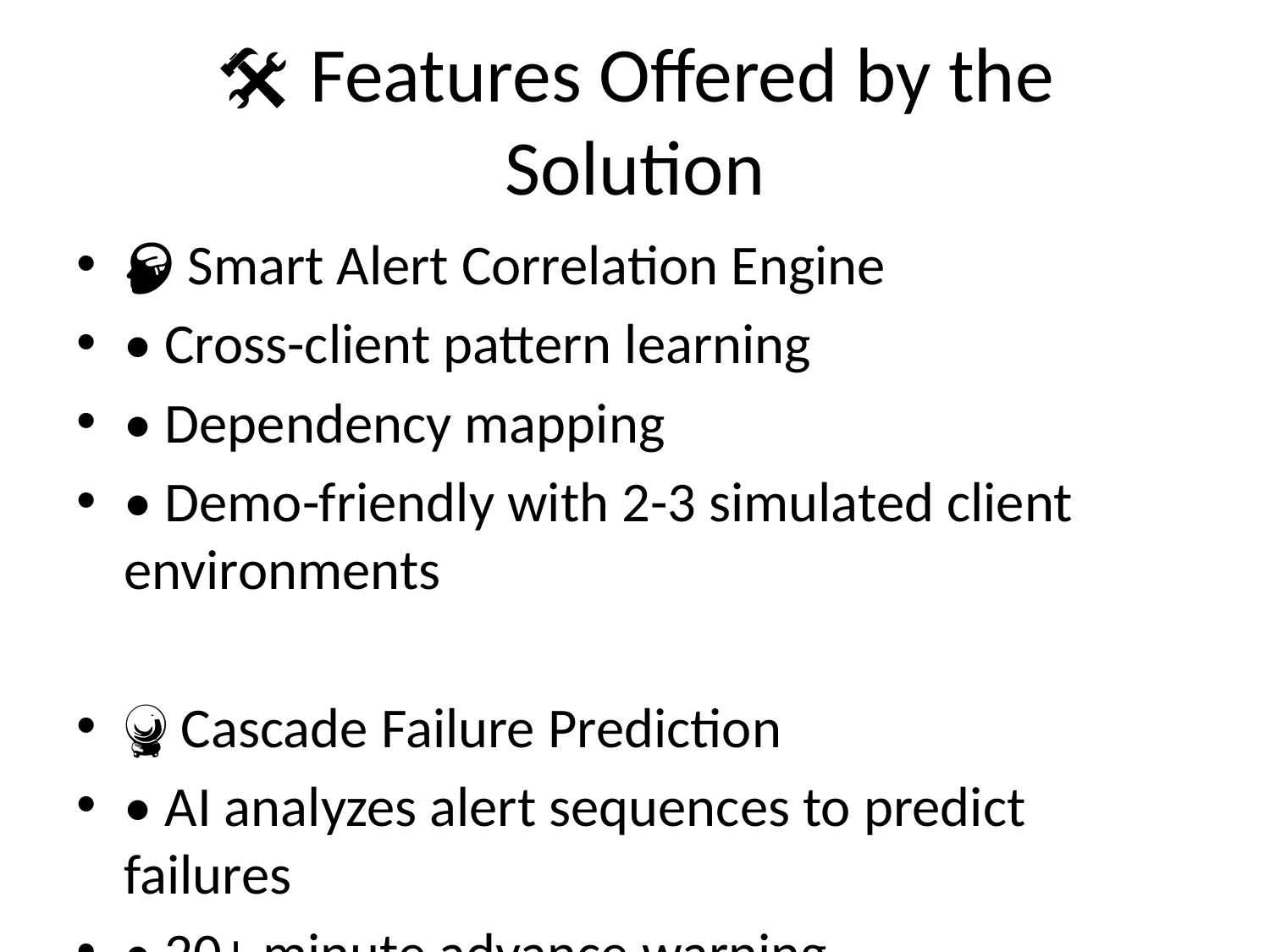

# 🛠️ Features Offered by the Solution
🧠 Smart Alert Correlation Engine
• Cross-client pattern learning
• Dependency mapping
• Demo-friendly with 2-3 simulated client environments

🔮 Cascade Failure Prediction
• AI analyzes alert sequences to predict failures
• 20+ minute advance warning
• Visual cascade probability map

🎯 Intelligent Alert Prioritization
• Auto-suppress known noise patterns
• Elevate historically critical alerts
• Reduce noise from 500+ to 12 critical alerts

🤖 Autonomous AI Agent
• Continuous monitoring and decision-making
• Self-learning from outcomes
• Automated prevention execution

🛠️ Patch Management System
• Smart maintenance window planning
• Blast radius simulation
• Risk-aware patch deployment

📋 AI Resolution Playbooks
• Historical incident analysis
• Automated step-by-step resolution guides
• Evidence-based recommendations